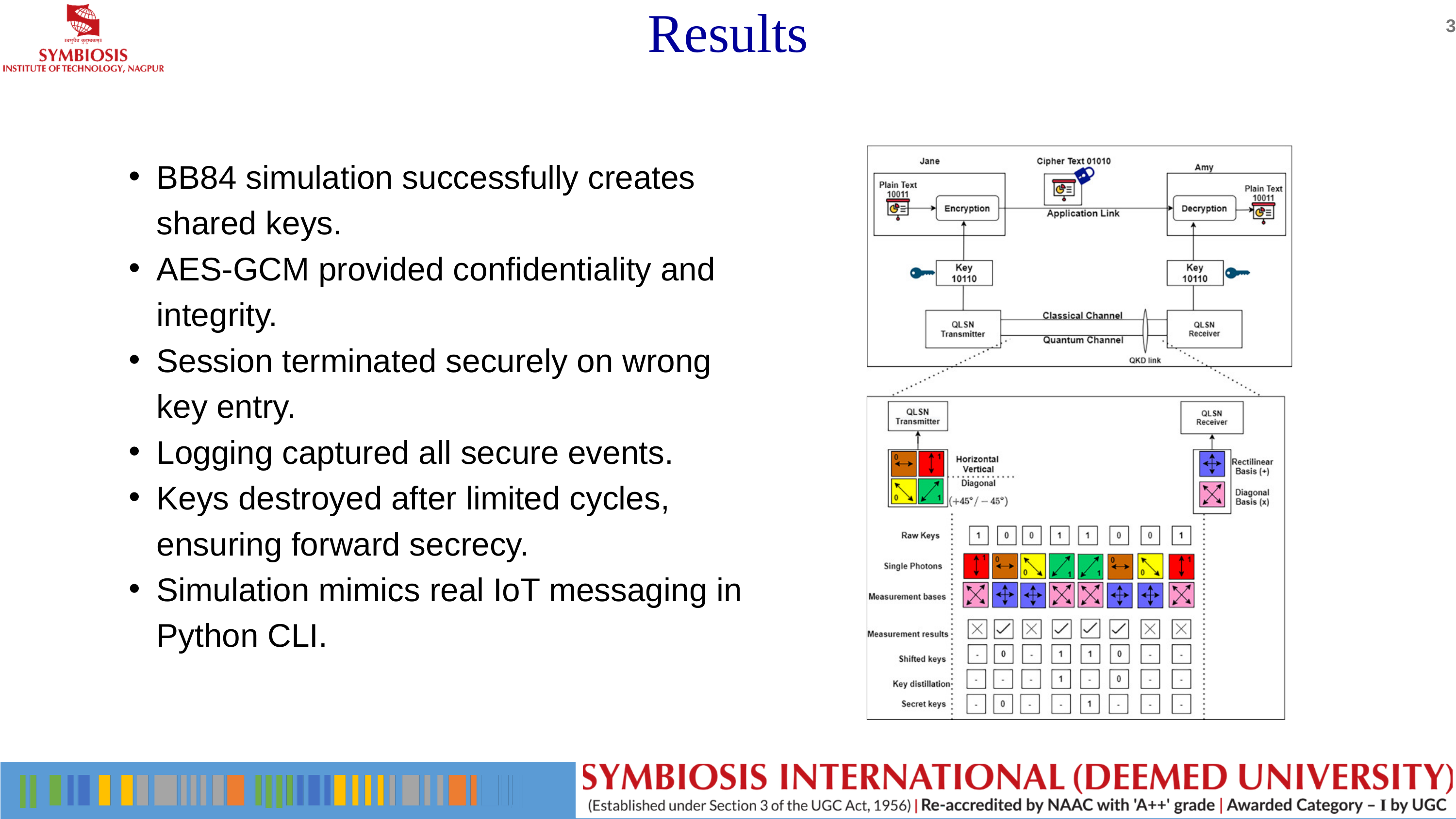

Results

3

BB84 simulation successfully creates shared keys.
AES-GCM provided confidentiality and integrity.
Session terminated securely on wrong key entry.
Logging captured all secure events.
Keys destroyed after limited cycles, ensuring forward secrecy.
Simulation mimics real IoT messaging in Python CLI.